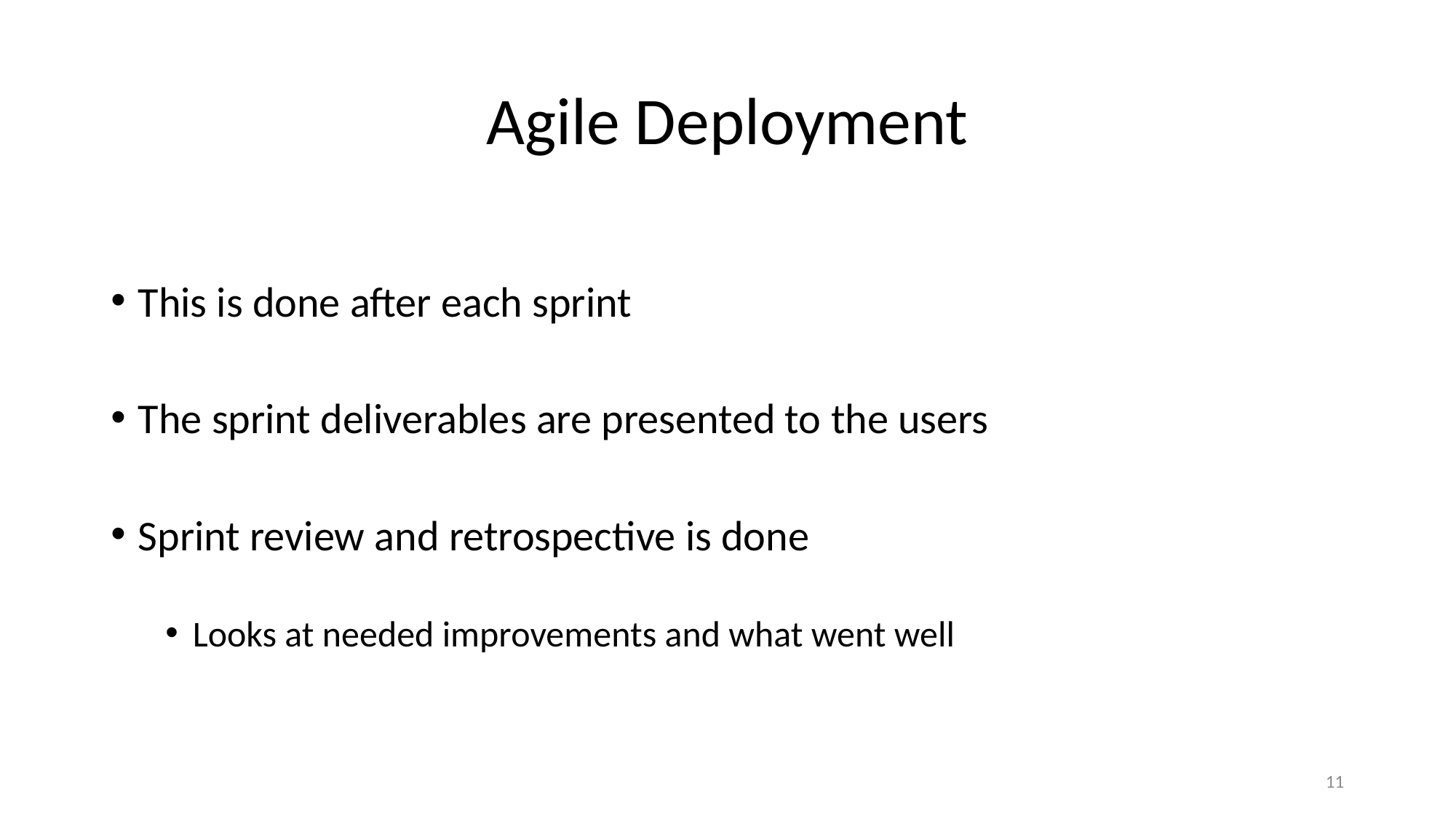

# Agile Deployment
This is done after each sprint
The sprint deliverables are presented to the users
Sprint review and retrospective is done
Looks at needed improvements and what went well

11